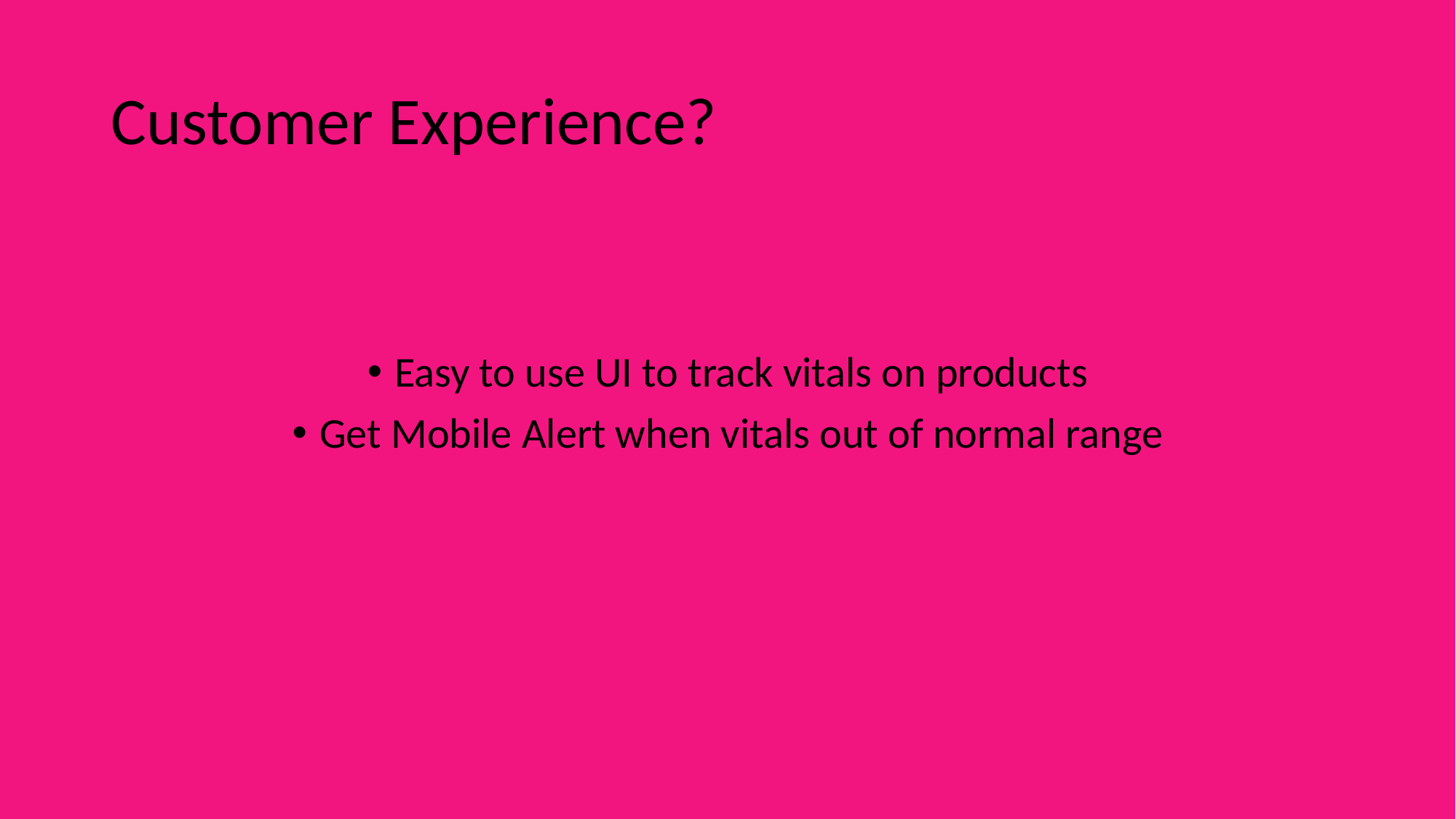

# Customer Experience?

Easy to use UI to track vitals on products
Get Mobile Alert when vitals out of normal range